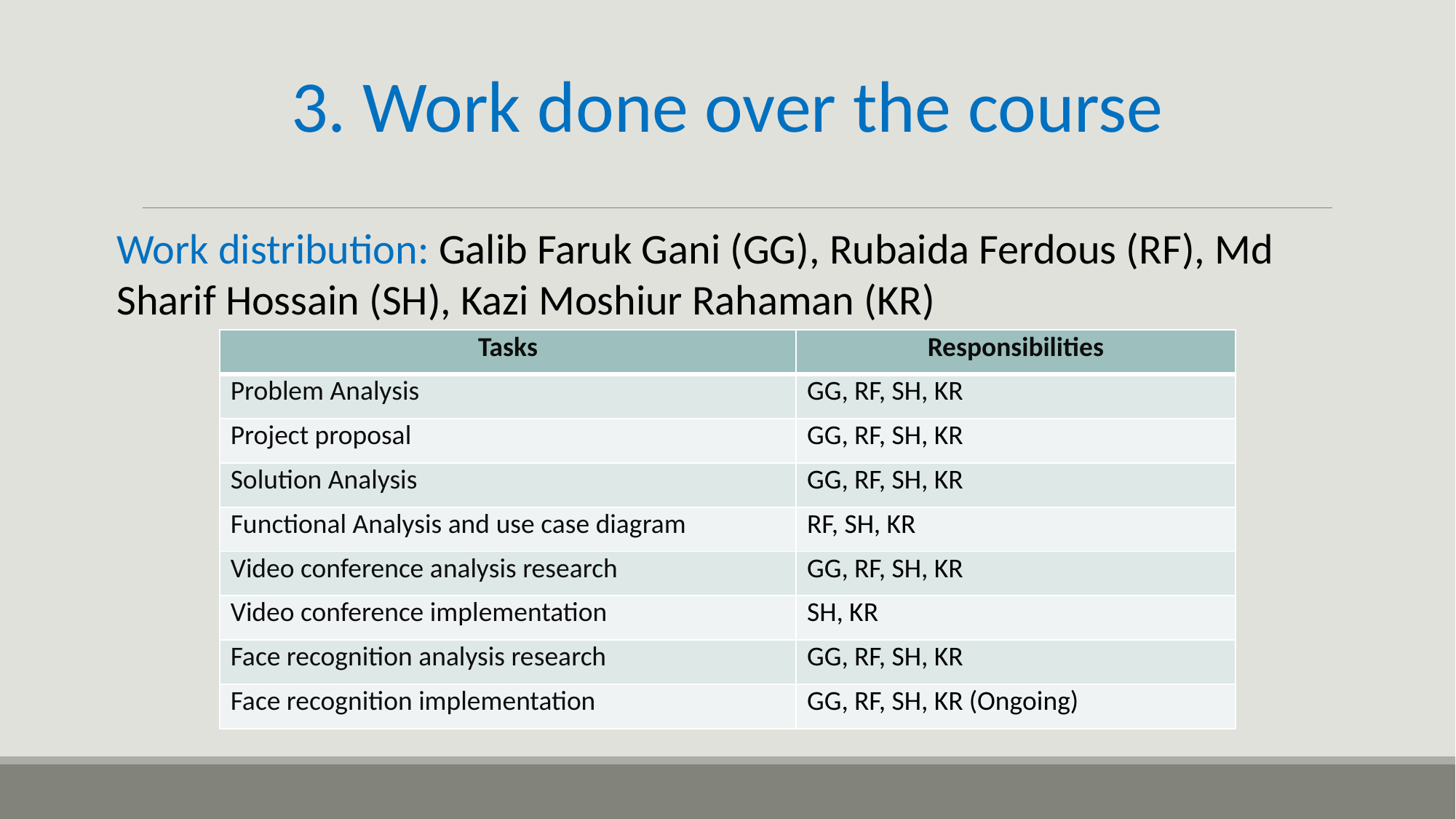

3. Work done over the course
Work distribution: Galib Faruk Gani (GG), Rubaida Ferdous (RF), Md Sharif Hossain (SH), Kazi Moshiur Rahaman (KR)
| Tasks | Responsibilities |
| --- | --- |
| Problem Analysis | GG, RF, SH, KR |
| Project proposal | GG, RF, SH, KR |
| Solution Analysis | GG, RF, SH, KR |
| Functional Analysis and use case diagram | RF, SH, KR |
| Video conference analysis research | GG, RF, SH, KR |
| Video conference implementation | SH, KR |
| Face recognition analysis research | GG, RF, SH, KR |
| Face recognition implementation | GG, RF, SH, KR (Ongoing) |